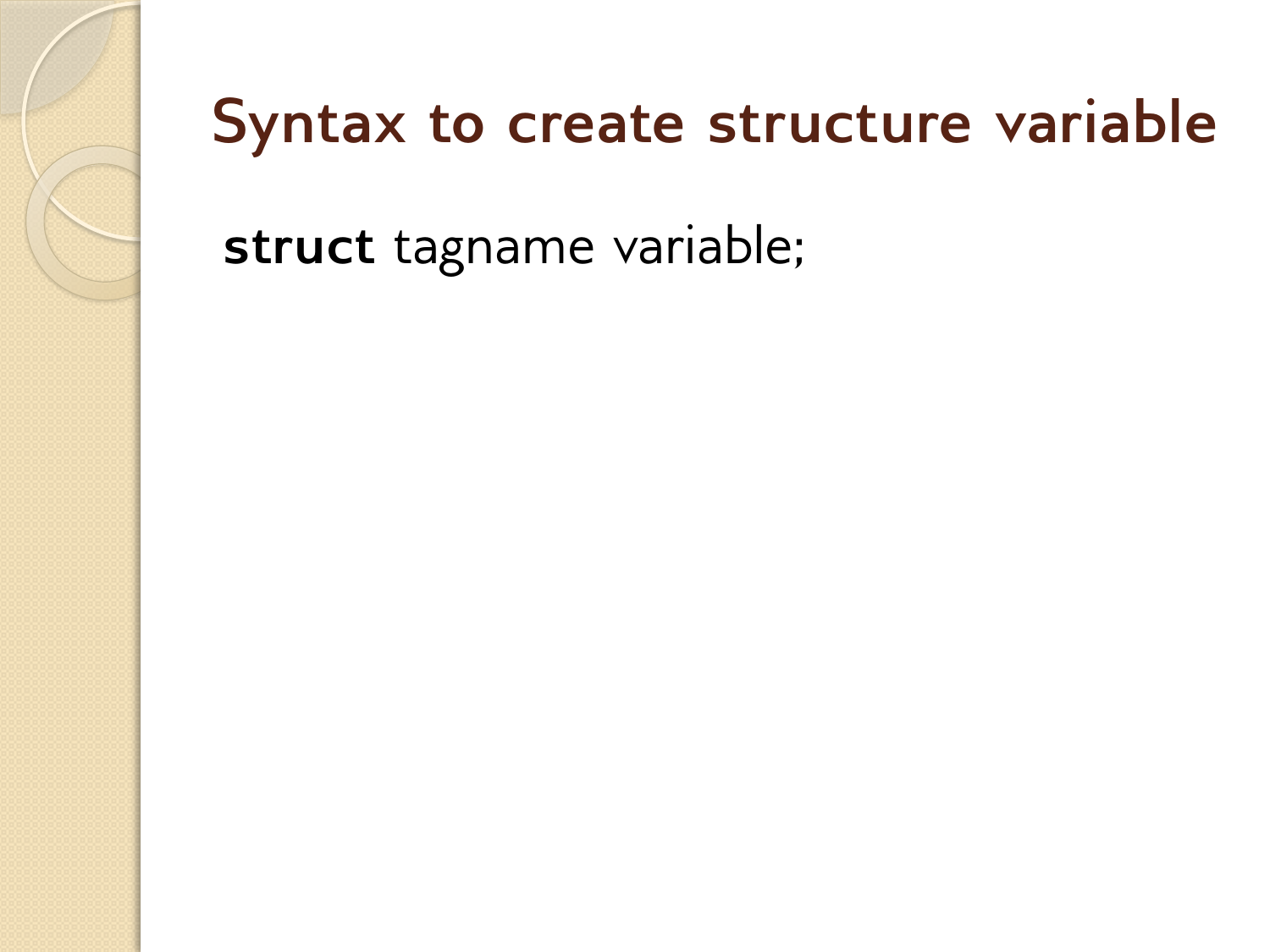

# Syntax to create structure variable
struct tagname variable;